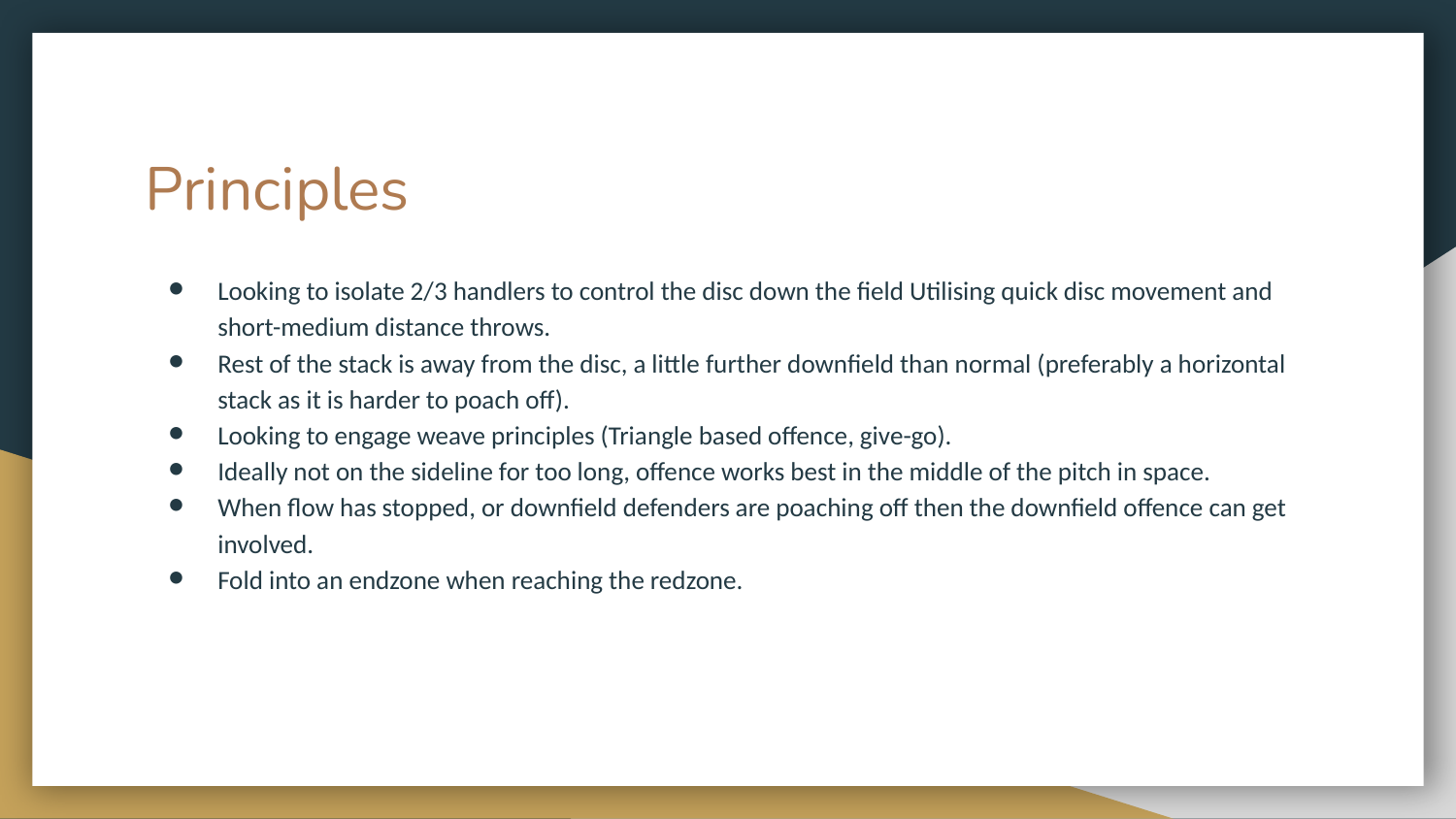

# Principles
Looking to isolate 2/3 handlers to control the disc down the field Utilising quick disc movement and short-medium distance throws.
Rest of the stack is away from the disc, a little further downfield than normal (preferably a horizontal stack as it is harder to poach off).
Looking to engage weave principles (Triangle based offence, give-go).
Ideally not on the sideline for too long, offence works best in the middle of the pitch in space.
When flow has stopped, or downfield defenders are poaching off then the downfield offence can get involved.
Fold into an endzone when reaching the redzone.